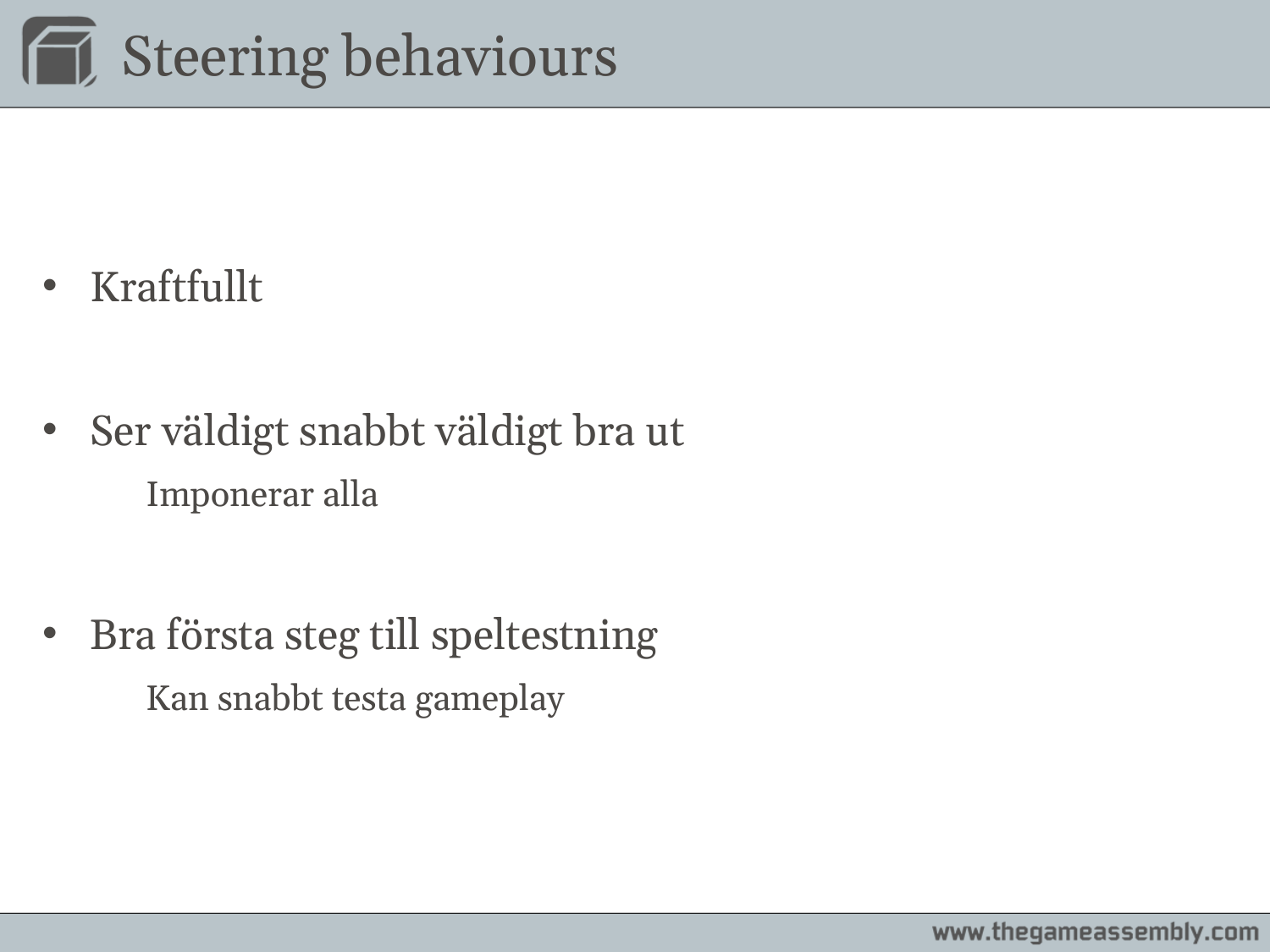

# Steering behaviours

Kraftfullt

Ser väldigt snabbt väldigt bra ut
	Imponerar alla

Bra första steg till speltestning
	Kan snabbt testa gameplay